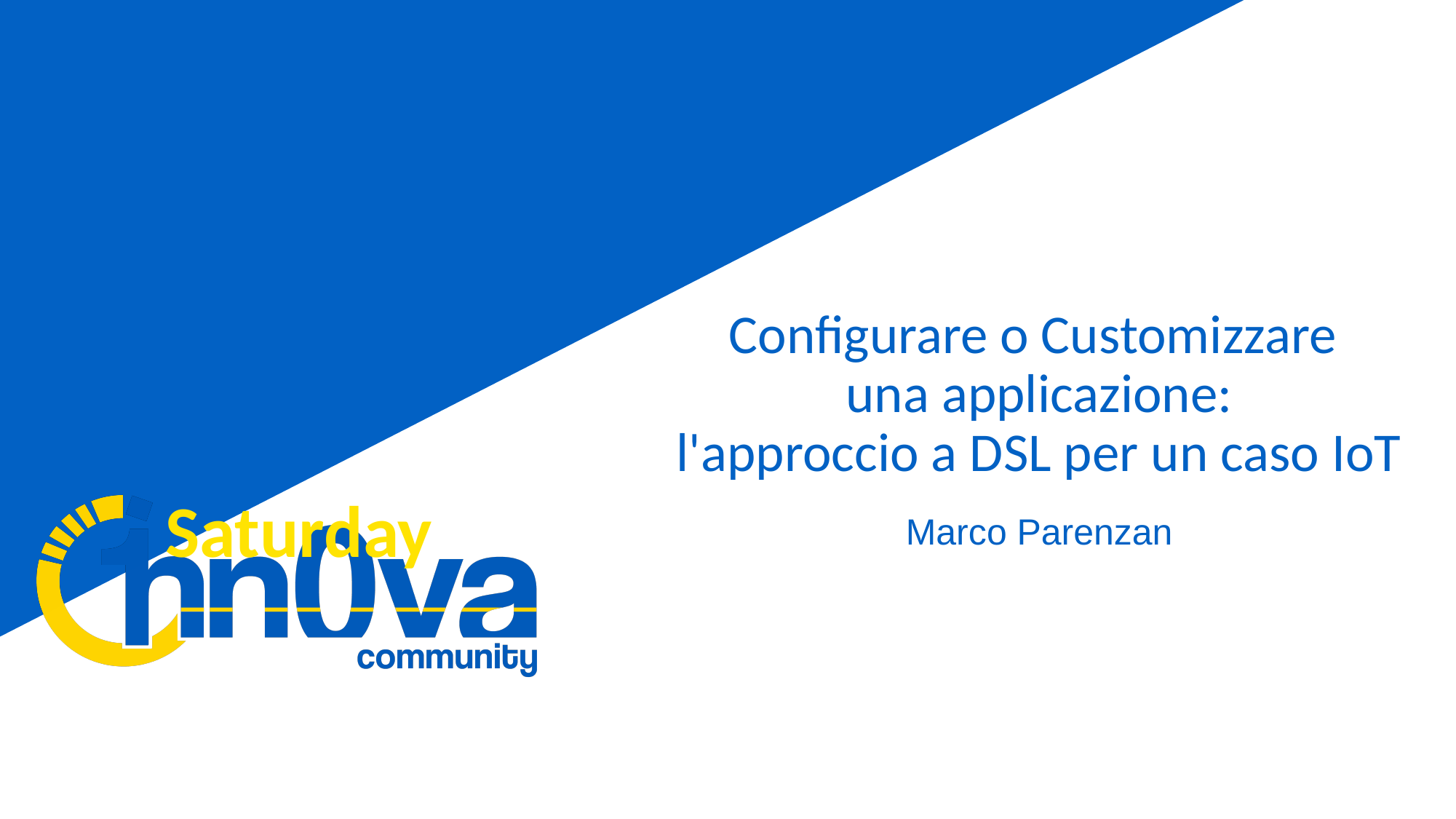

# Configurare o Customizzare una applicazione: l'approccio a DSL per un caso IoT
Marco Parenzan